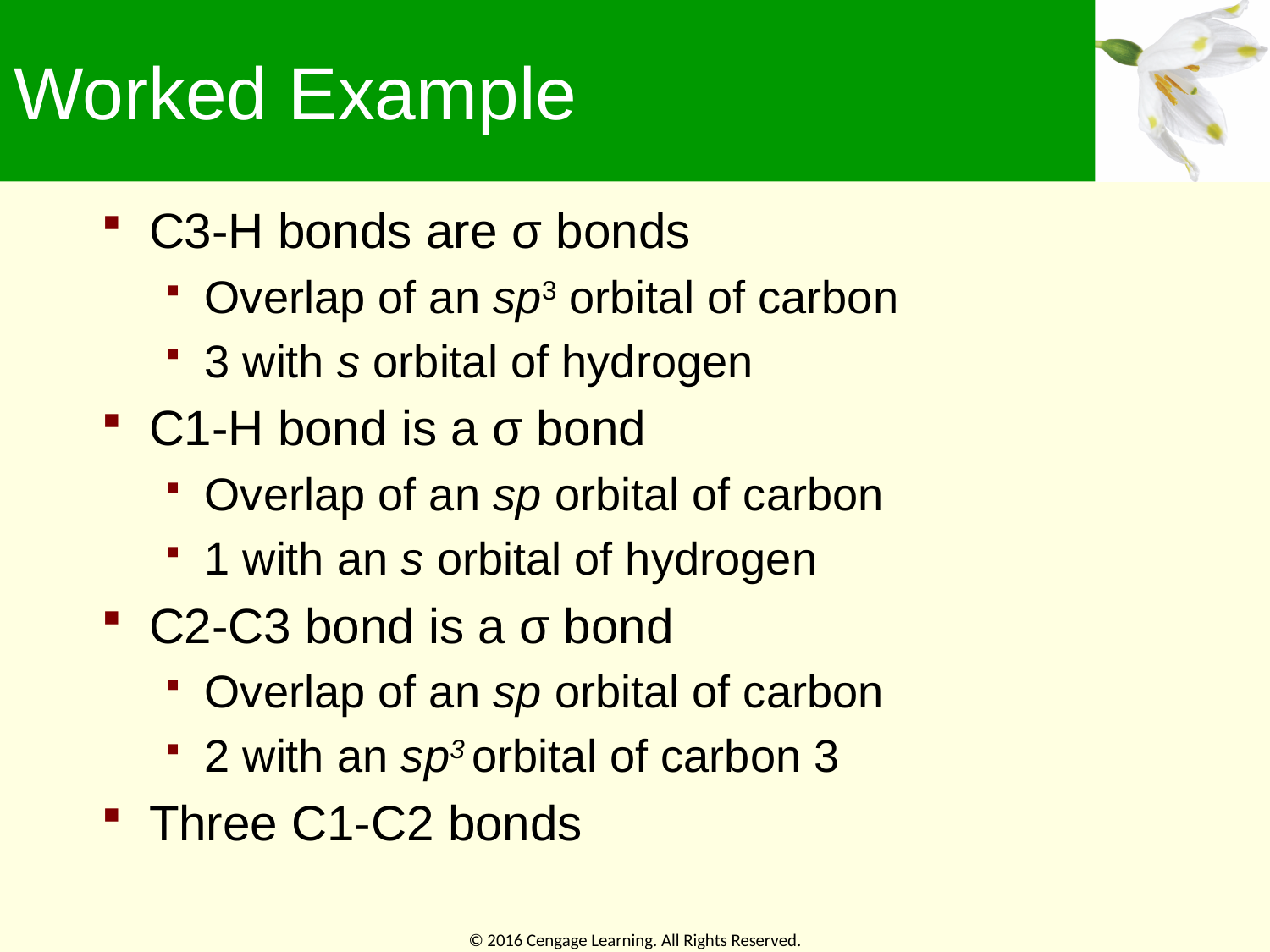

# Worked Example
C3-H bonds are σ bonds
Overlap of an sp3 orbital of carbon
3 with s orbital of hydrogen
C1-H bond is a σ bond
Overlap of an sp orbital of carbon
1 with an s orbital of hydrogen
C2-C3 bond is a σ bond
Overlap of an sp orbital of carbon
2 with an sp3 orbital of carbon 3
Three C1-C2 bonds